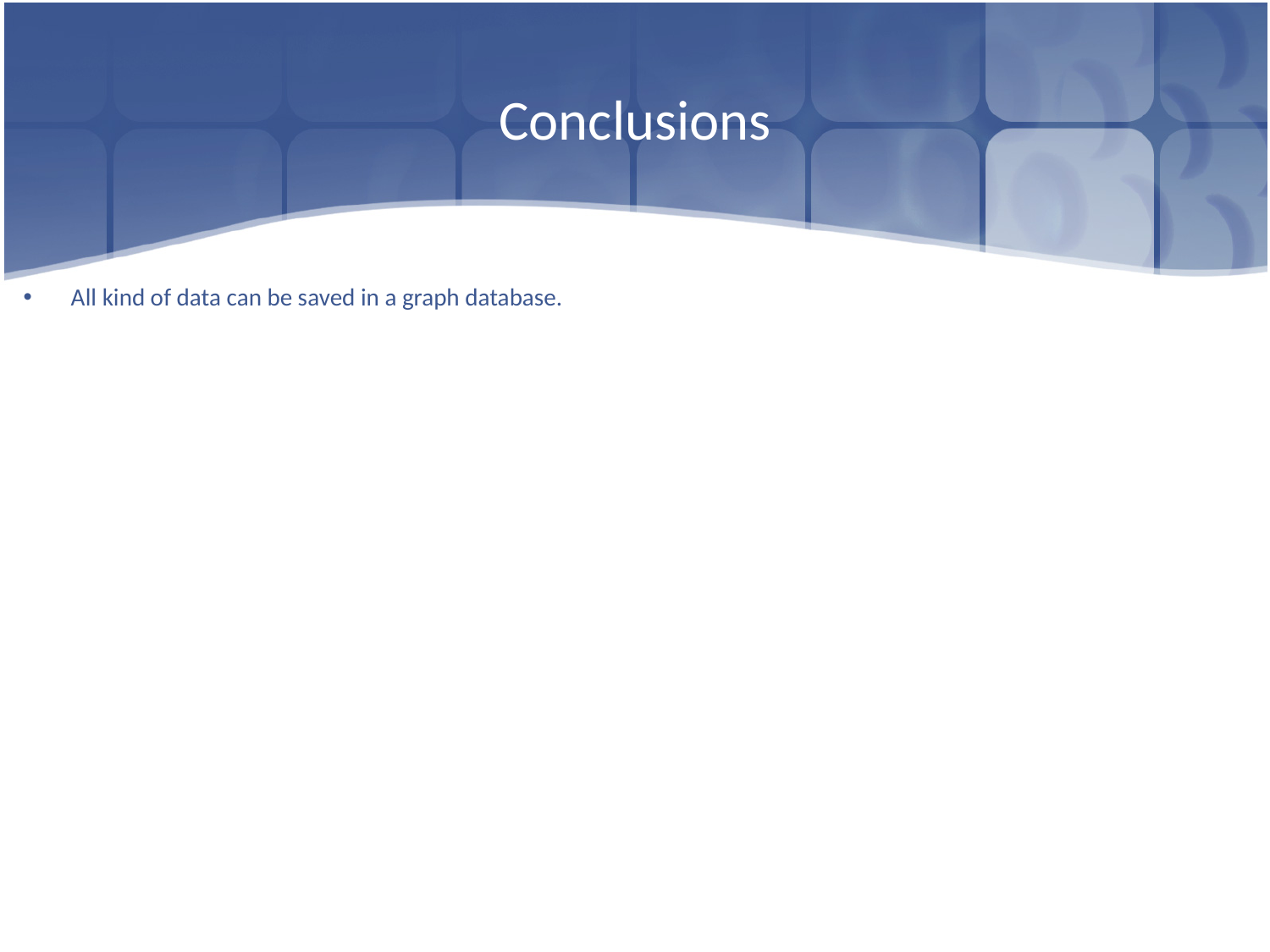

# Conclusions
All kind of data can be saved in a graph database.